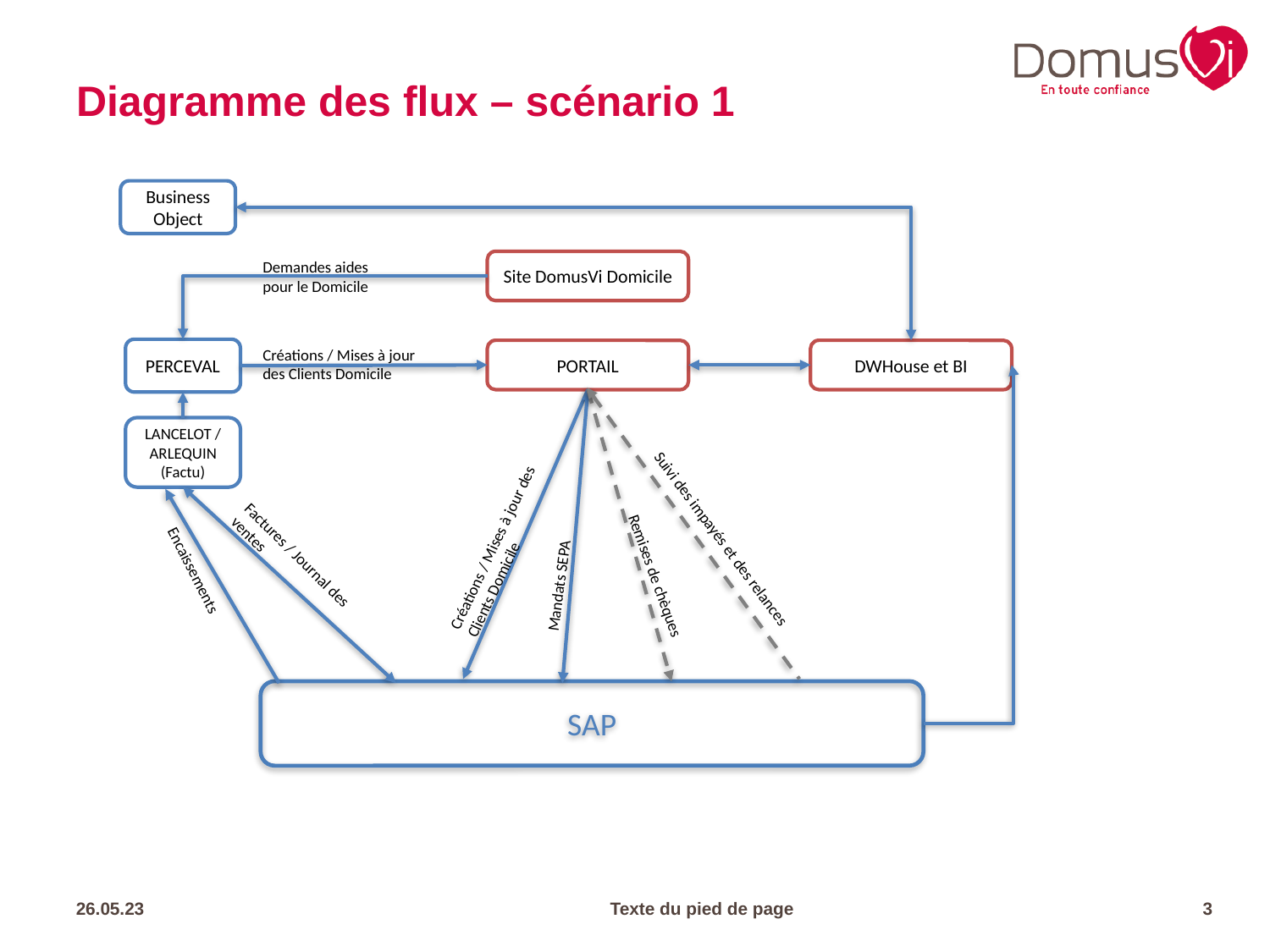

# Diagramme des flux – scénario 1
Business Object
Demandes aides pour le Domicile
Site DomusVi Domicile
Créations / Mises à jour des Clients Domicile
PERCEVAL
PORTAIL
DWHouse et BI
LANCELOT / ARLEQUIN
(Factu)
Créations / Mises à jour des Clients Domicile
Suivi des impayés et des relances
Factures / Journal des ventes
Mandats SEPA
Remises de chèques
Encaissements
SAP
26.05.23
Texte du pied de page
3